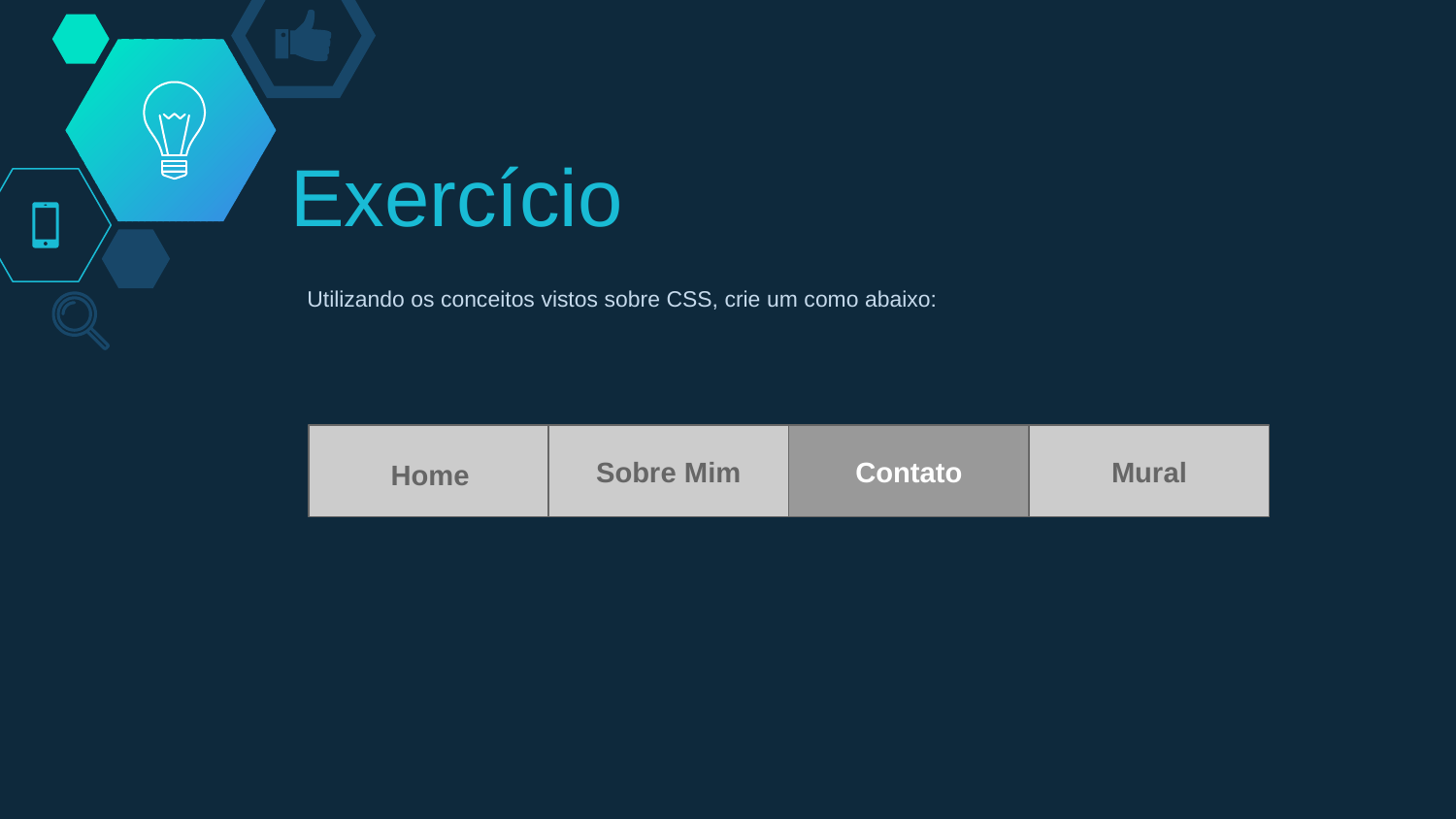

# Exercício
Utilizando os conceitos vistos sobre CSS, crie um como abaixo:

Sobre Mim

Contato

Mural
Home